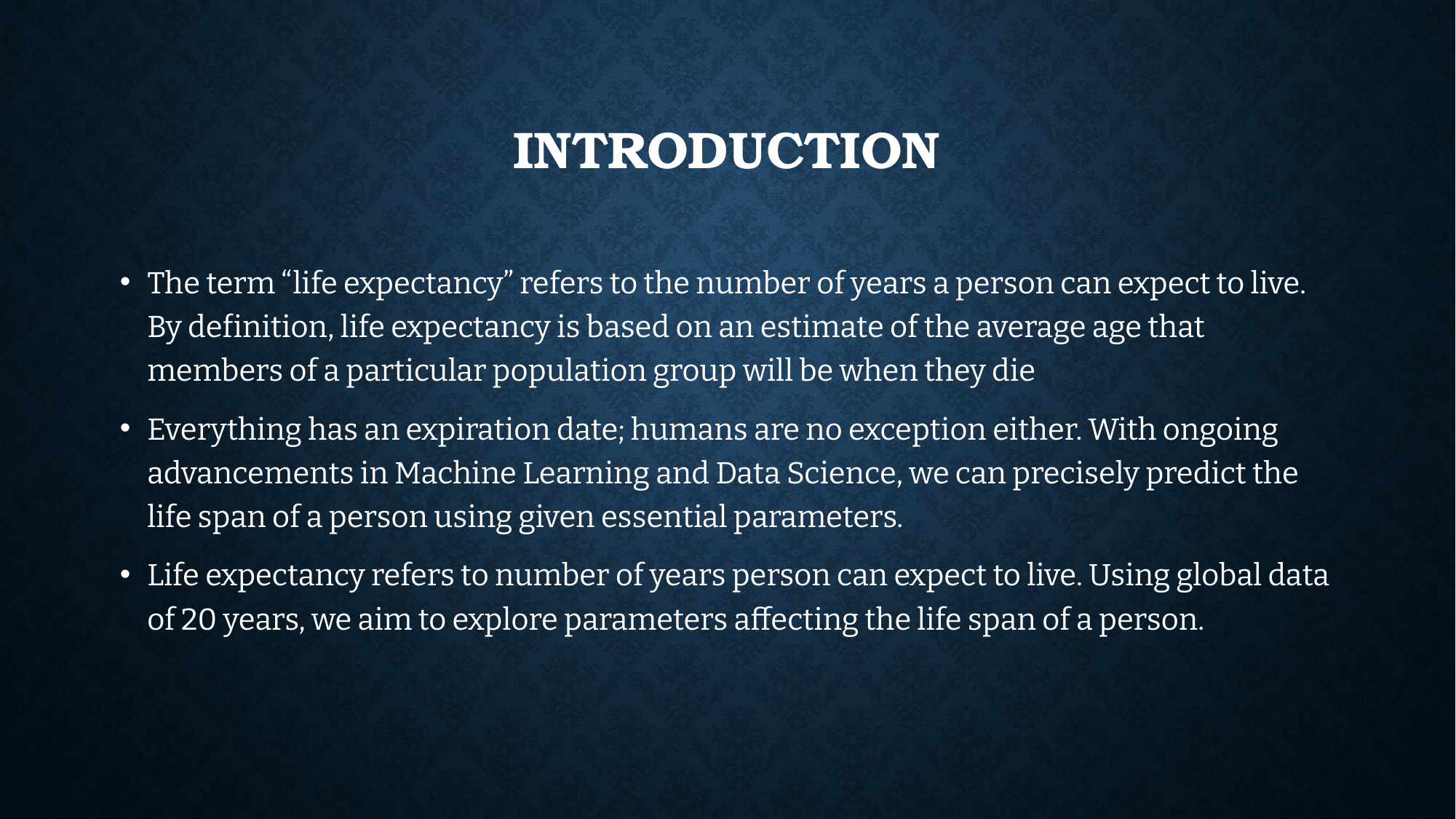

# Introduction
The term “life expectancy” refers to the number of years a person can expect to live. By definition, life expectancy is based on an estimate of the average age that members of a particular population group will be when they die
Everything has an expiration date; humans are no exception either. With ongoing advancements in Machine Learning and Data Science, we can precisely predict the life span of a person using given essential parameters.
Life expectancy refers to number of years person can expect to live. Using global data of 20 years, we aim to explore parameters affecting the life span of a person.